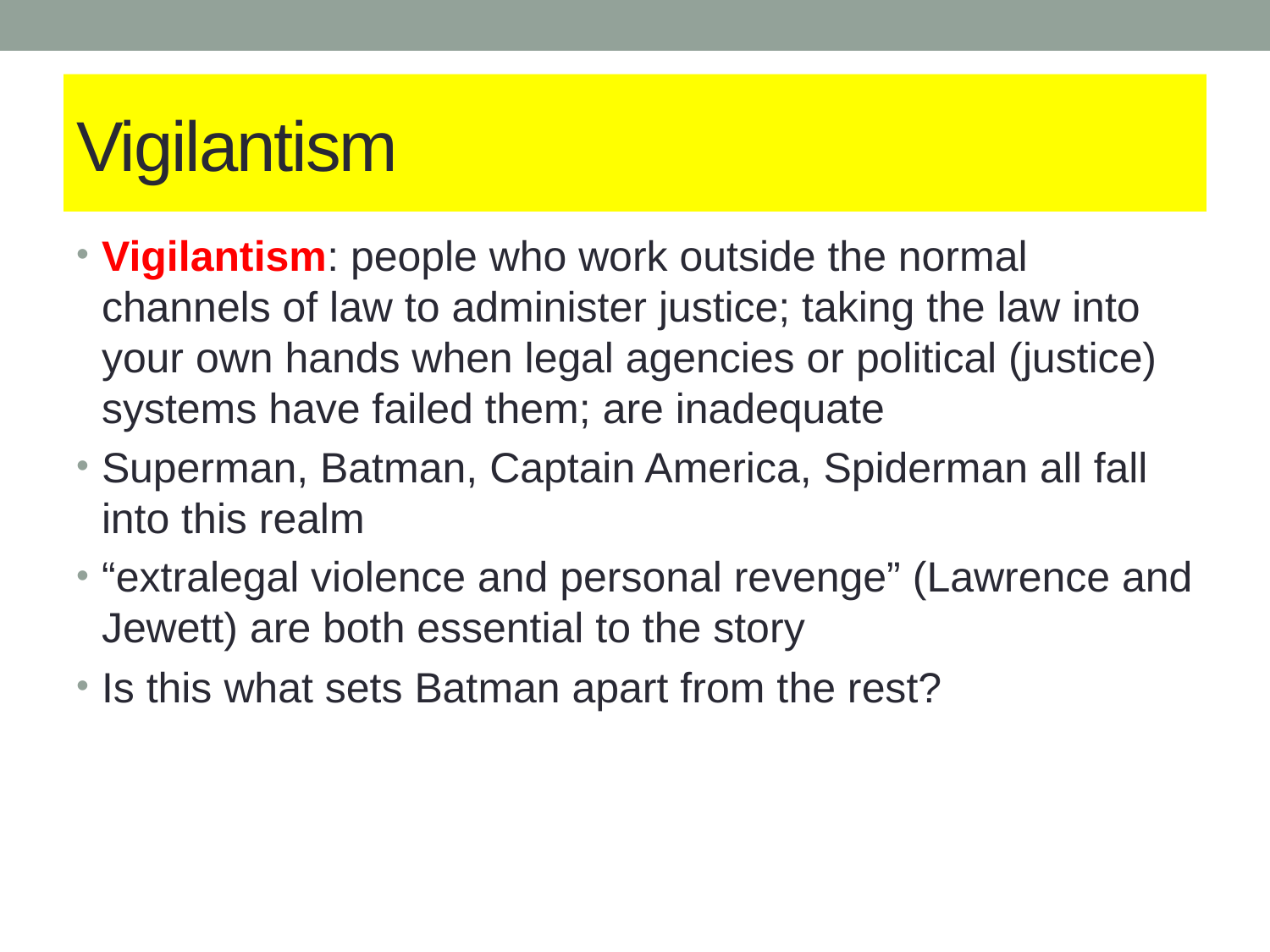

# Vigilantism
Vigilantism: people who work outside the normal channels of law to administer justice; taking the law into your own hands when legal agencies or political (justice) systems have failed them; are inadequate
Superman, Batman, Captain America, Spiderman all fall into this realm
“extralegal violence and personal revenge” (Lawrence and Jewett) are both essential to the story
Is this what sets Batman apart from the rest?